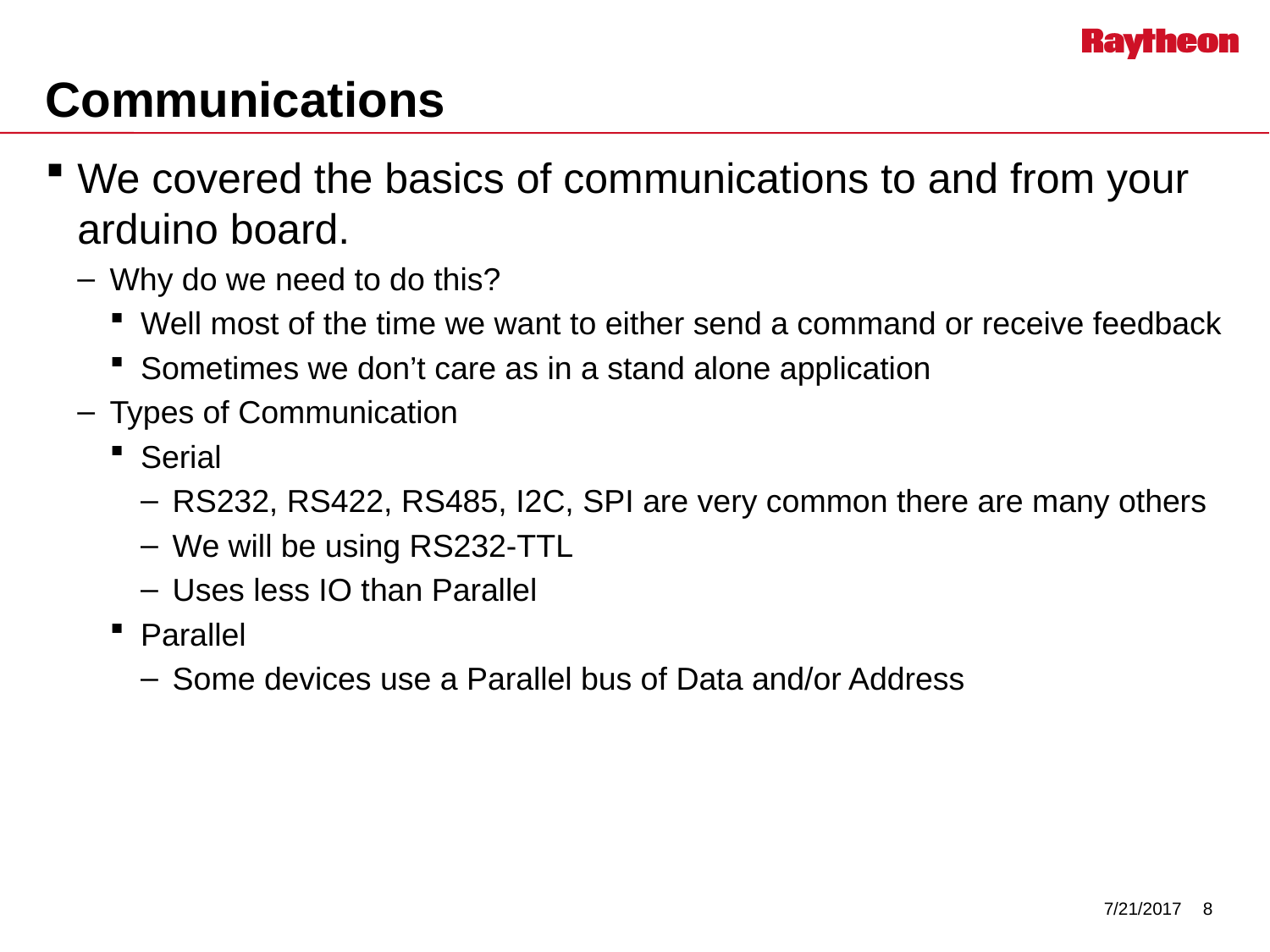

# Communications
We covered the basics of communications to and from your arduino board.
Why do we need to do this?
Well most of the time we want to either send a command or receive feedback
Sometimes we don’t care as in a stand alone application
Types of Communication
Serial
RS232, RS422, RS485, I2C, SPI are very common there are many others
We will be using RS232-TTL
Uses less IO than Parallel
Parallel
Some devices use a Parallel bus of Data and/or Address
7/21/2017
8